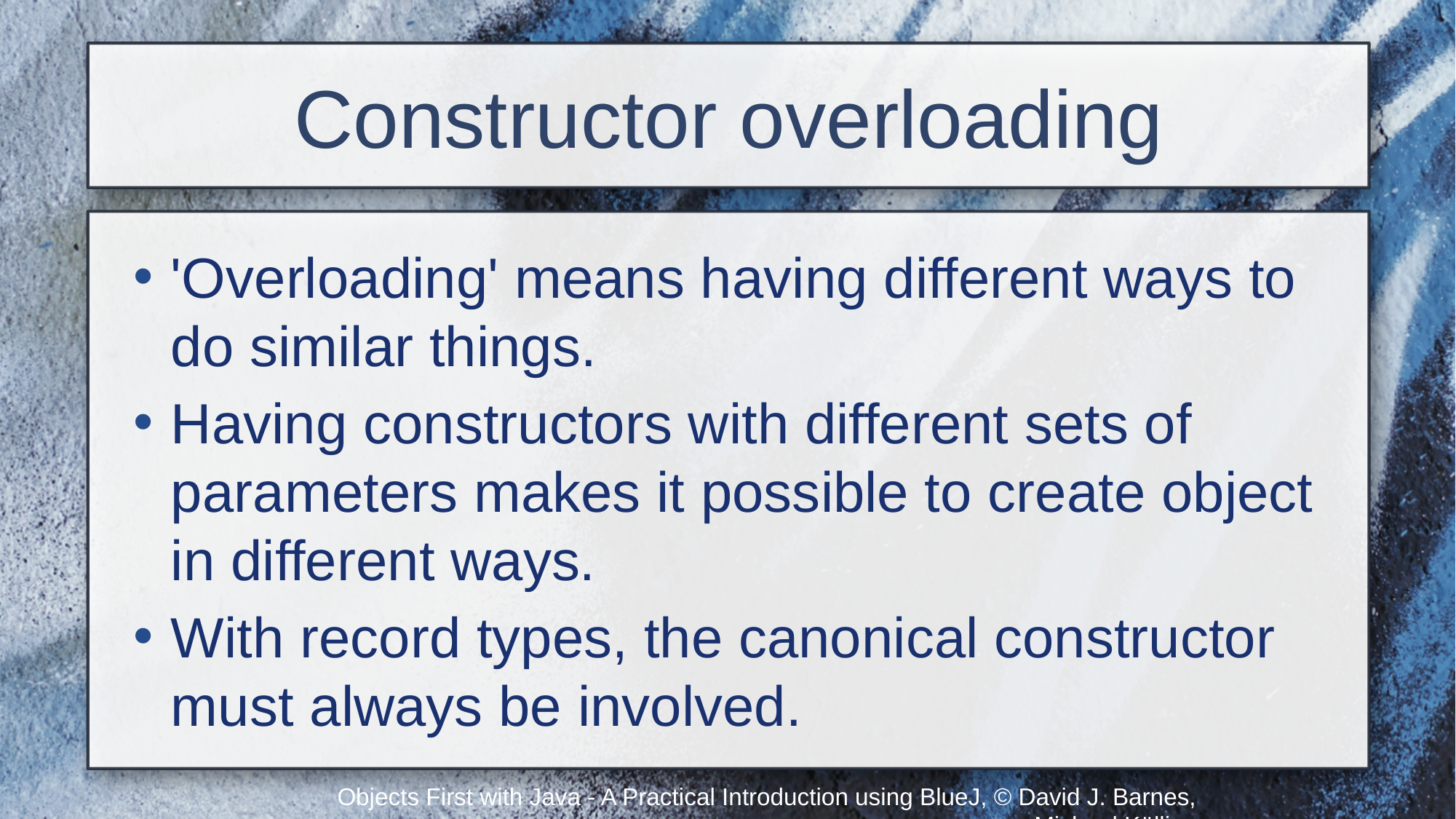

# Constructor overloading
'Overloading' means having different ways to do similar things.
Having constructors with different sets of parameters makes it possible to create object in different ways.
With record types, the canonical constructor must always be involved.